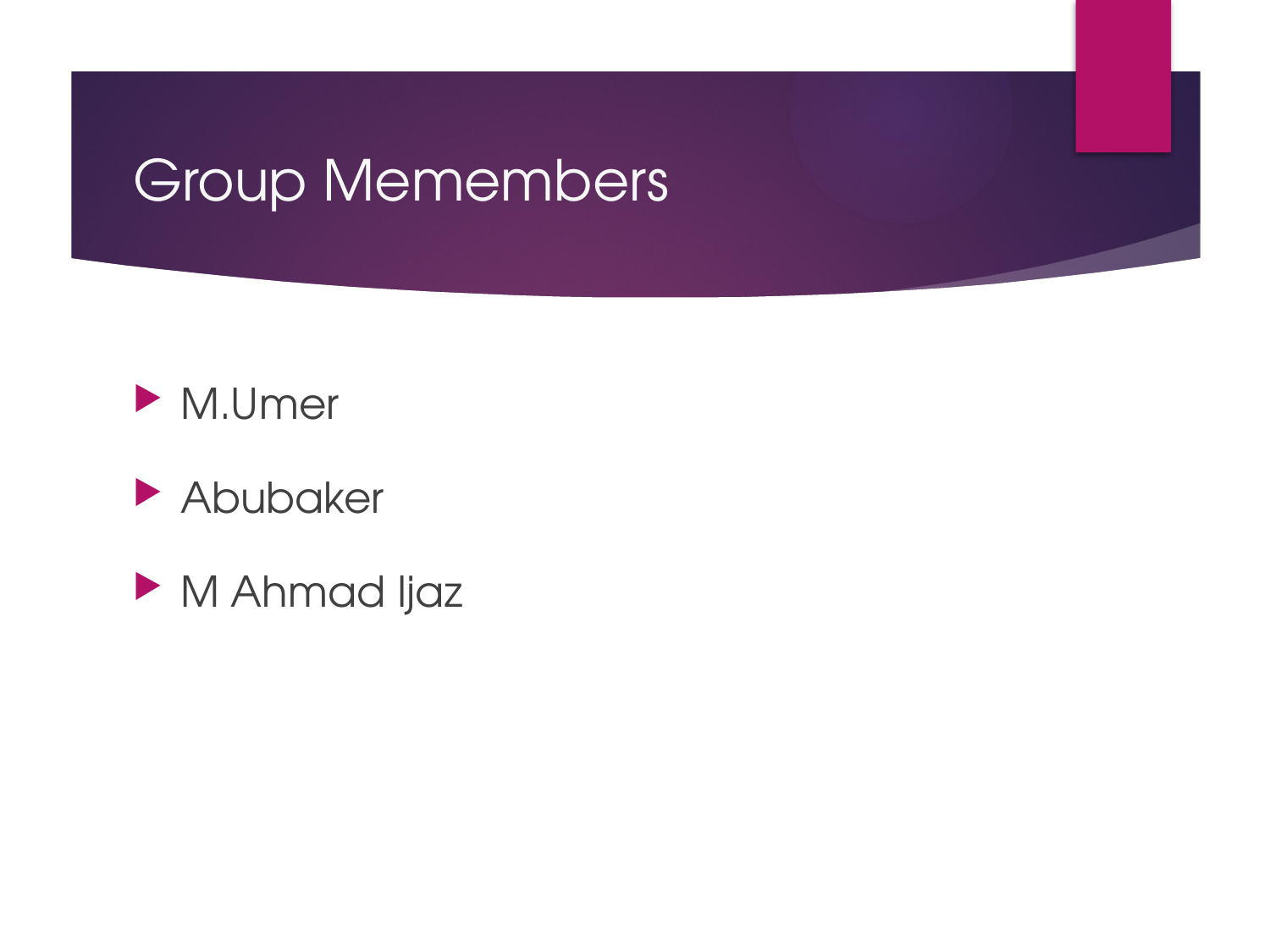

# Group Memembers
M.Umer
Abubaker
M Ahmad Ijaz